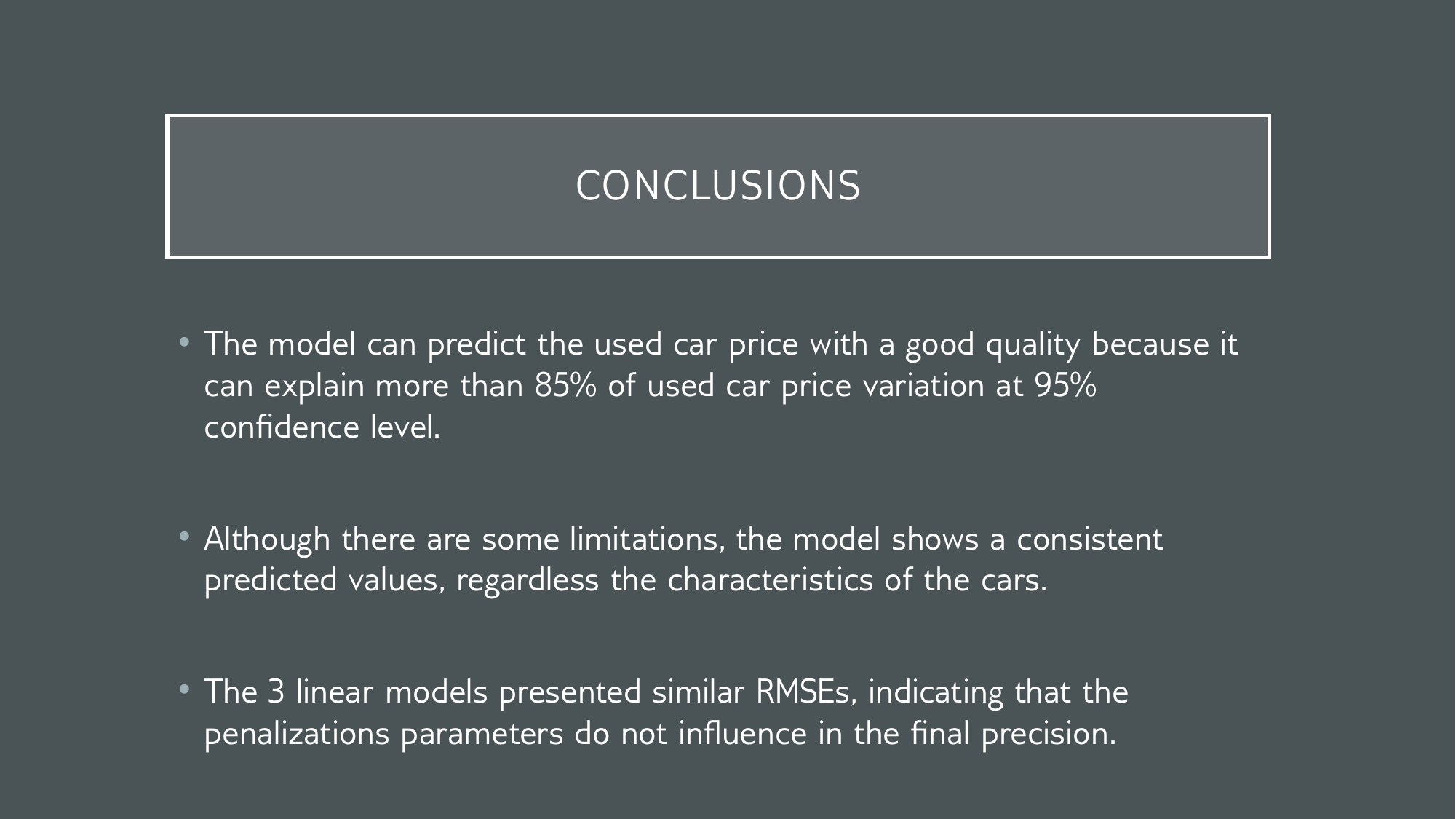

# Conclusions
The model can predict the used car price with a good quality because it can explain more than 85% of used car price variation at 95% confidence level.

Although there are some limitations, the model shows a consistent predicted values, regardless the characteristics of the cars.

The 3 linear models presented similar RMSEs, indicating that the penalizations parameters do not influence in the final precision.